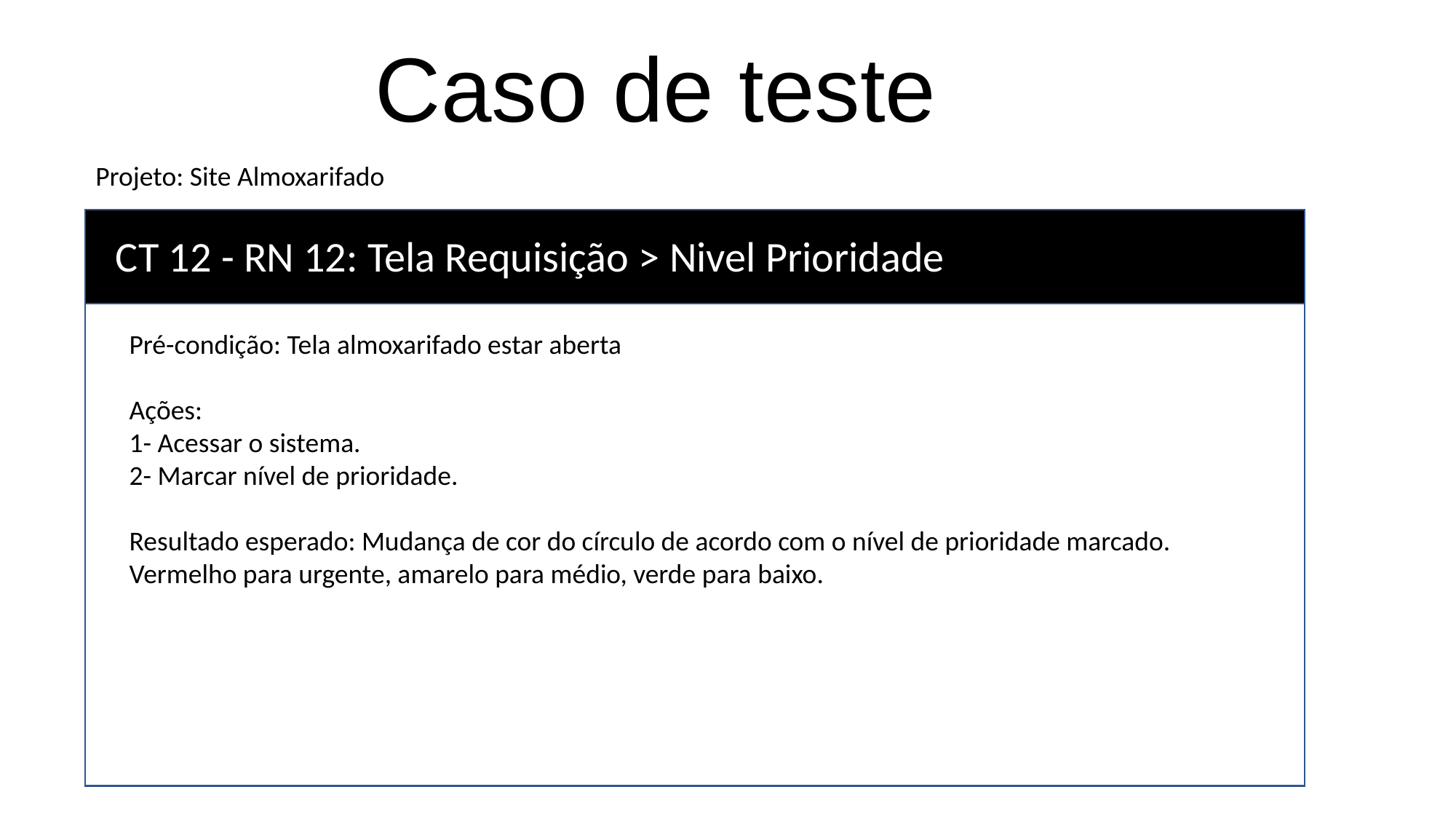

# Caso de teste
Projeto: Site Almoxarifado

CT 12 - RN 12: Tela Requisição > Nivel Prioridade

Pré-condição: Tela almoxarifado estar aberta

Ações:
1- Acessar o sistema.
2- Marcar nível de prioridade.

Resultado esperado: Mudança de cor do círculo de acordo com o nível de prioridade marcado. Vermelho para urgente, amarelo para médio, verde para baixo.